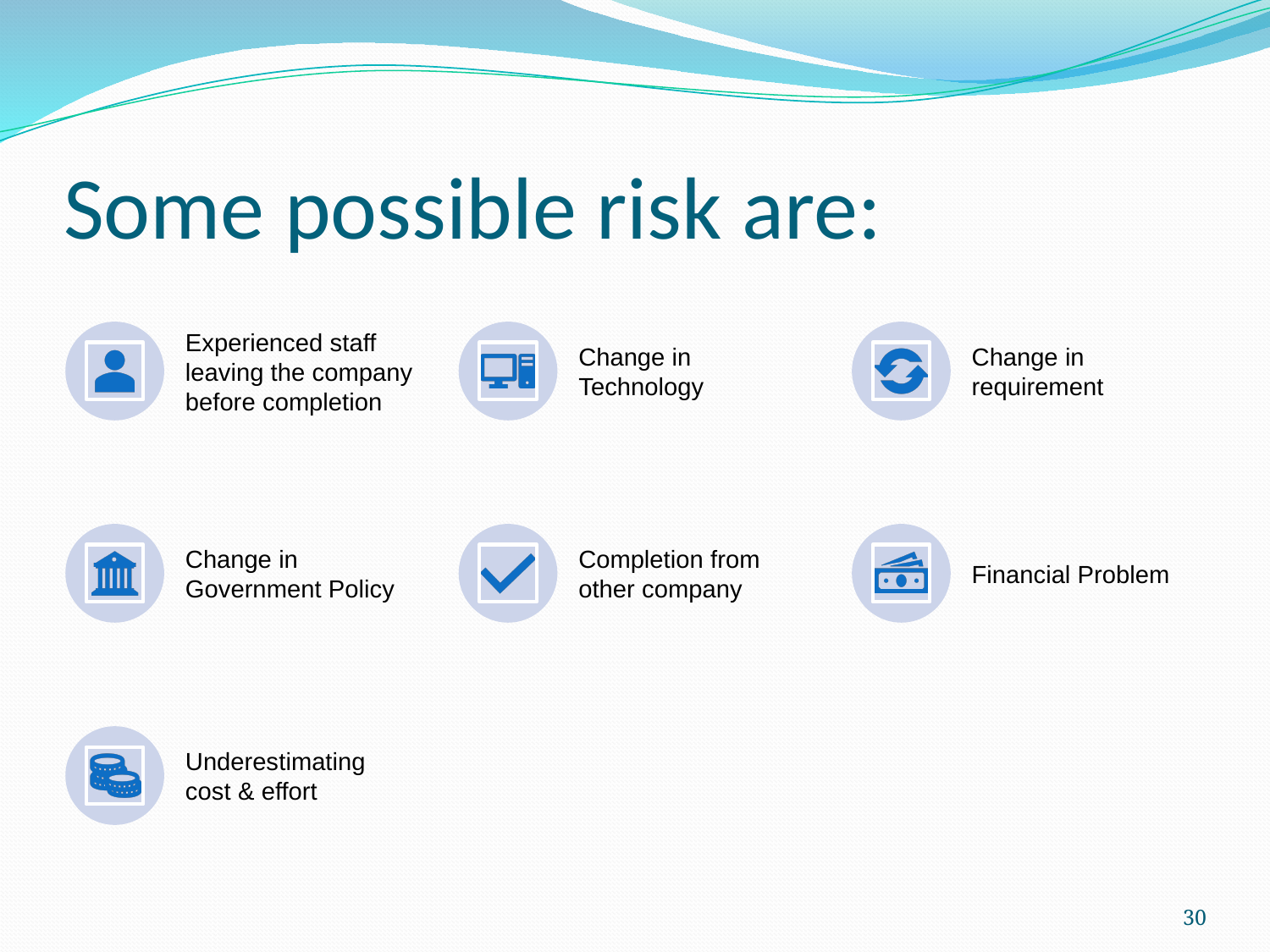

# Some possible risk are:
Experienced staff leaving the company before completion
Change in Technology
Change in requirement
Change in Government Policy
Completion from other company
Financial Problem
Underestimating cost & effort
30